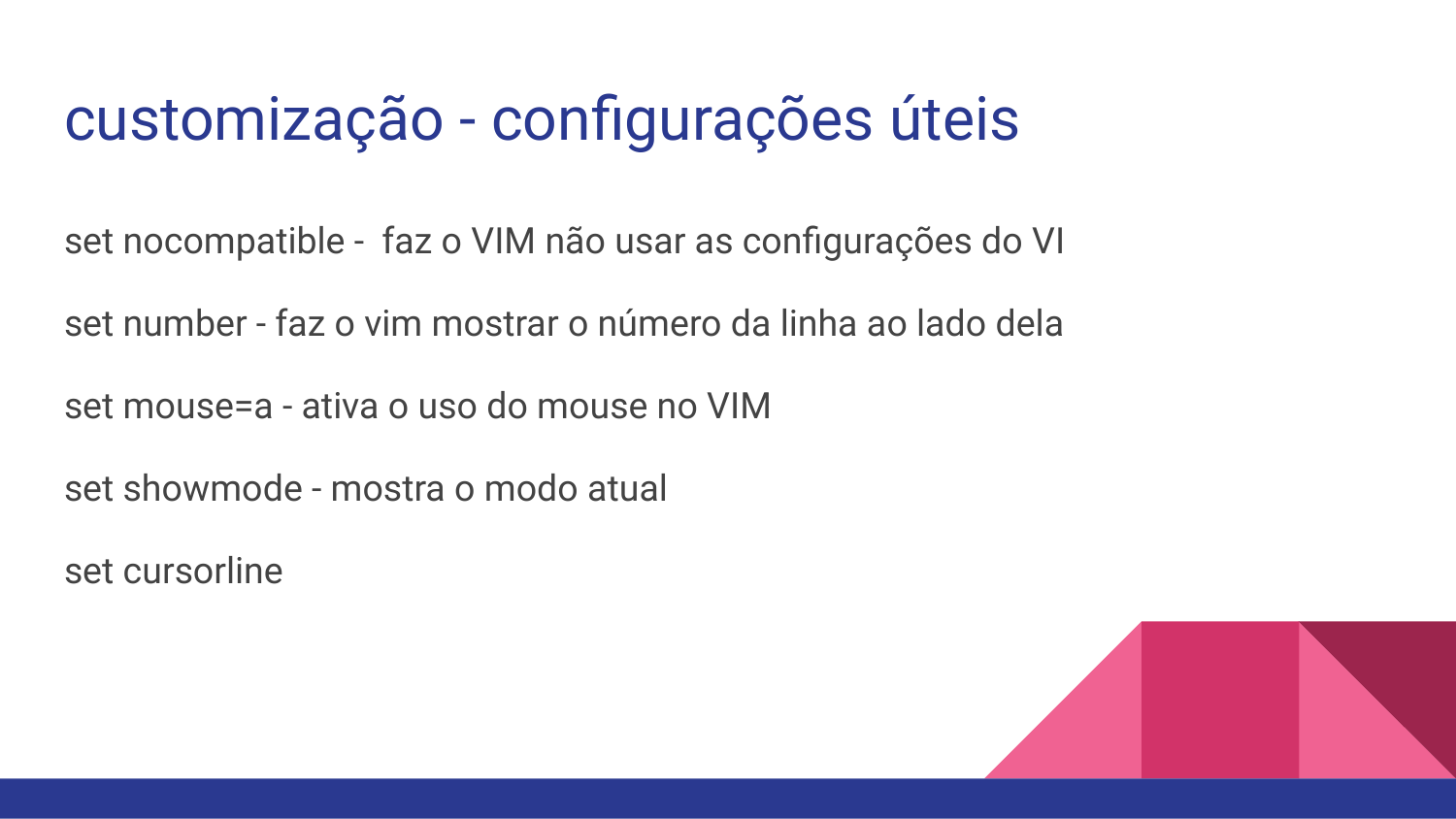

# customização - configurações úteis
set nocompatible -  faz o VIM não usar as configurações do VI
set number - faz o vim mostrar o número da linha ao lado dela
set mouse=a - ativa o uso do mouse no VIM
set showmode - mostra o modo atual
set cursorline